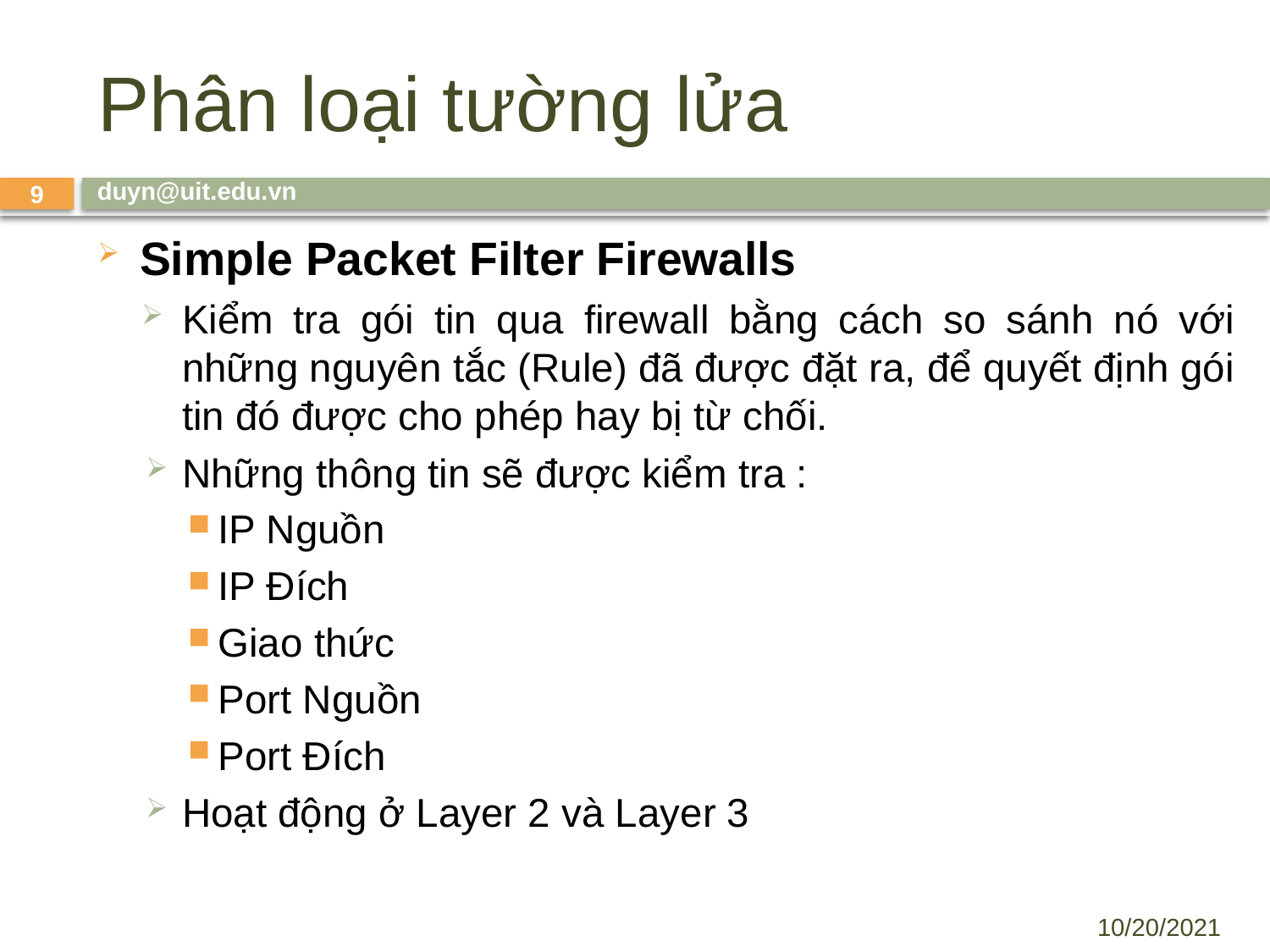

# Phân loại tường lửa
duyn@uit.edu.vn
9
Simple Packet Filter Firewalls
Kiểm tra gói tin qua firewall bằng cách so sánh nó với những nguyên tắc (Rule) đã được đặt ra, để quyết định gói tin đó được cho phép hay bị từ chối.
Những thông tin sẽ được kiểm tra :
IP Nguồn
IP Đích
Giao thức
Port Nguồn
Port Đích
Hoạt động ở Layer 2 và Layer 3

10/20/2021